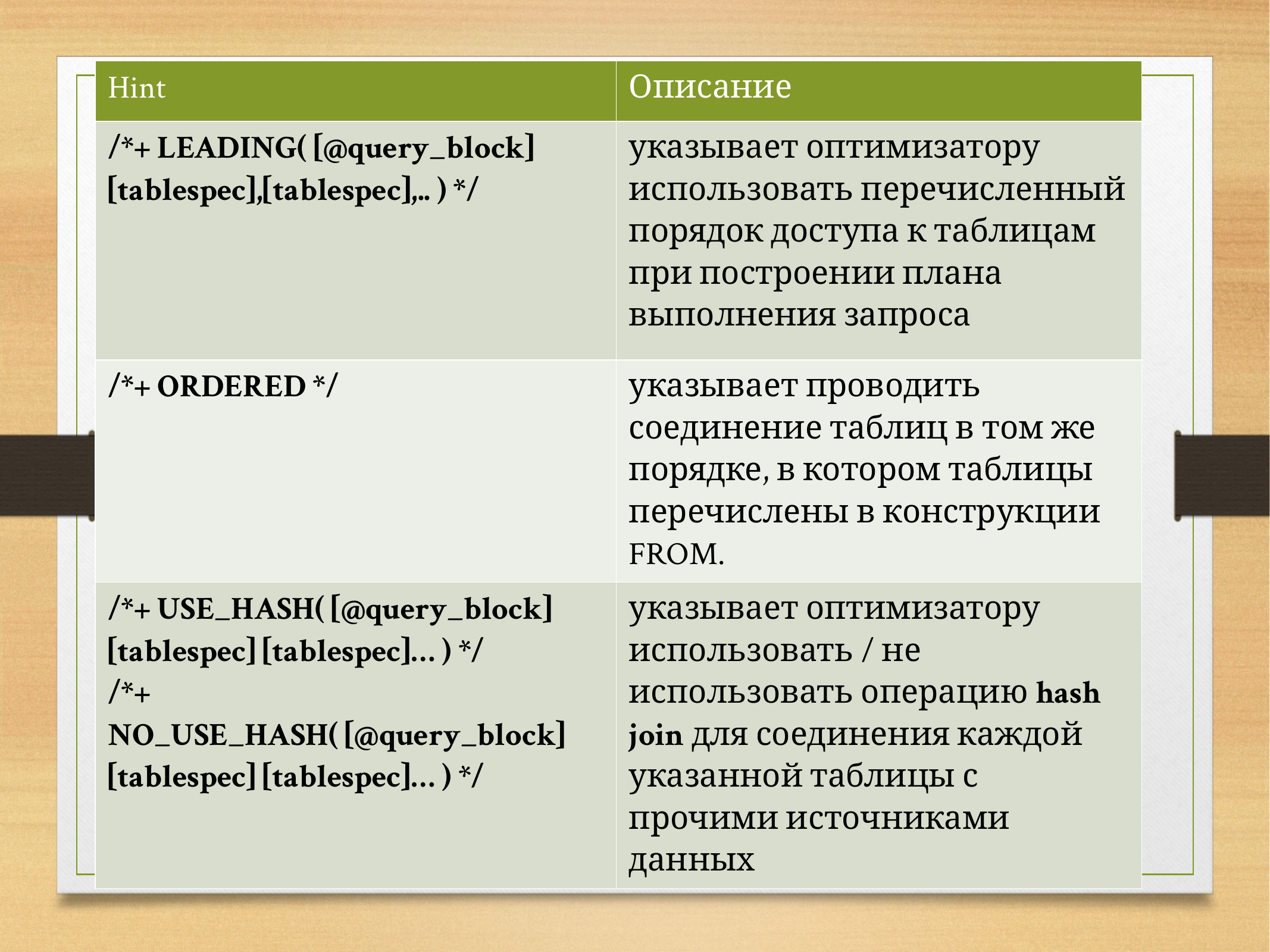

| Hint | Описание |
| --- | --- |
| /\*+ LEADING( [@query\_block] [tablespec],[tablespec],.. ) \*/ | указывает оптимизатору использовать перечисленный порядок доступа к таблицам при построении плана выполнения запроса |
| /\*+ ORDERED \*/ | указывает проводить соединение таблиц в том же порядке, в котором таблицы перечислены в конструкции FROM. |
| /\*+ USE\_HASH( [@query\_block] [tablespec] [tablespec]… ) \*/ /\*+ NO\_USE\_HASH( [@query\_block] [tablespec] [tablespec]… ) \*/ | указывает оптимизатору использовать / не использовать операцию hash join для соединения каждой указанной таблицы с прочими источниками данных |